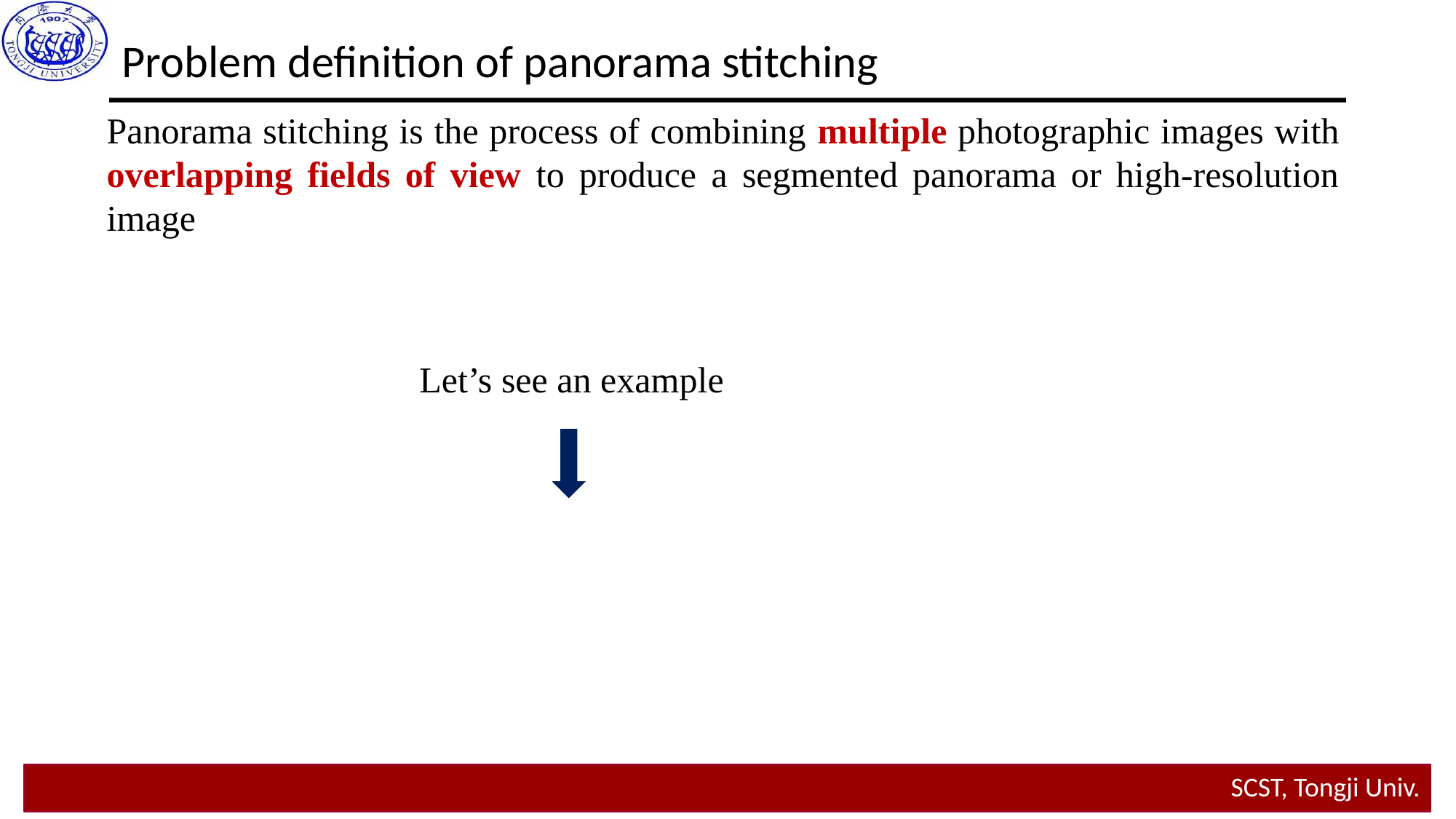

Problem definition of panorama stitching
Panorama stitching is the process of combining multiple photographic images with overlapping fields of view to produce a segmented panorama or high-resolution image
Let’s see an example